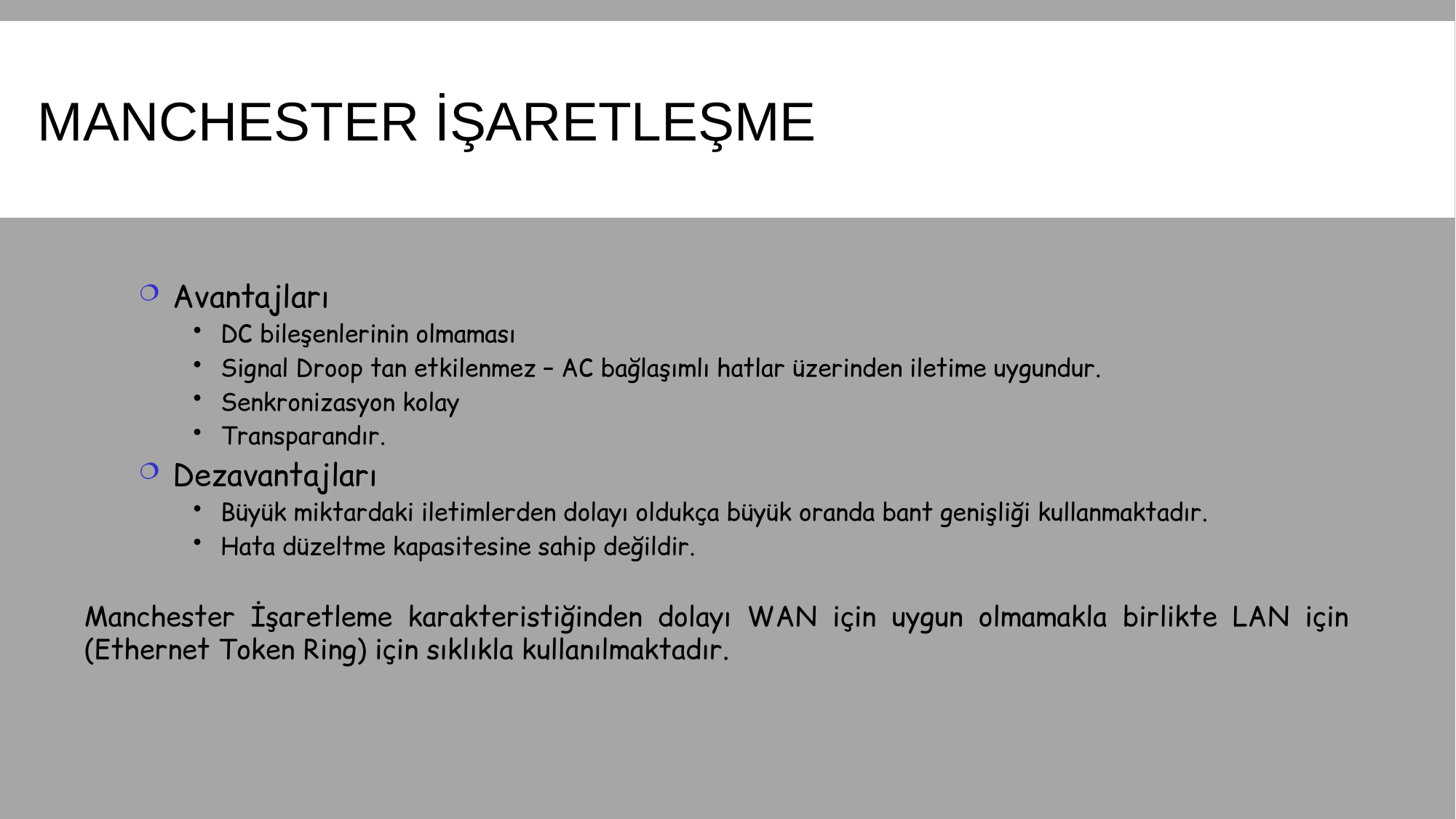

# MANCHESTER İŞARETLEŞME

Avantajları
DC bileşenlerinin olmaması
Signal Droop tan etkilenmez – AC bağlaşımlı hatlar üzerinden iletime uygundur.
Senkronizasyon kolay
Transparandır.
Dezavantajları
Büyük miktardaki iletimlerden dolayı oldukça büyük oranda bant genişliği kullanmaktadır.
Hata düzeltme kapasitesine sahip değildir.

Manchester İşaretleme karakteristiğinden dolayı WAN için uygun olmamakla birlikte LAN için (Ethernet Token Ring) için sıklıkla kullanılmaktadır.